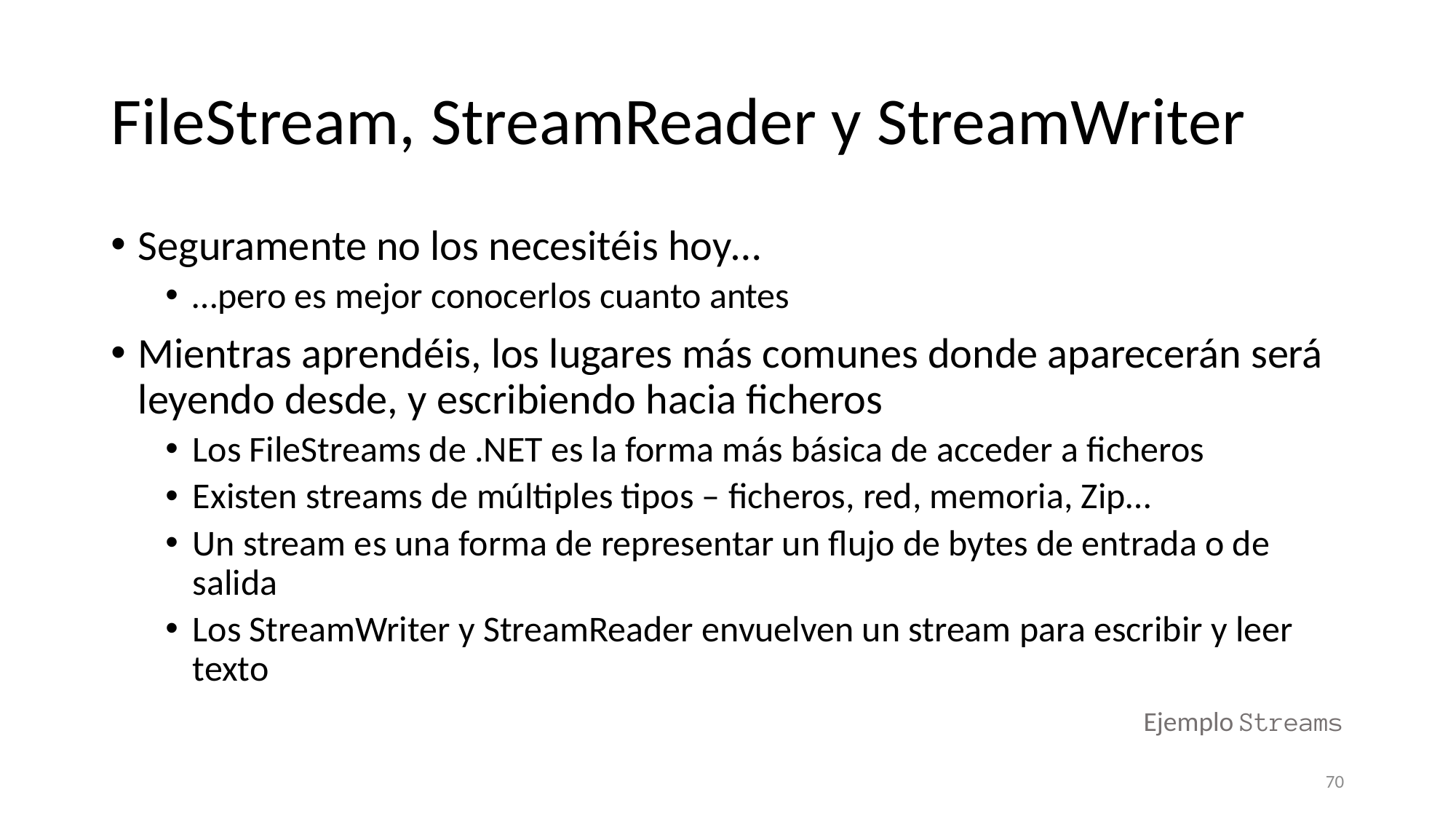

# FileStream, StreamReader y StreamWriter
Seguramente no los necesitéis hoy…
…pero es mejor conocerlos cuanto antes
Mientras aprendéis, los lugares más comunes donde aparecerán será leyendo desde, y escribiendo hacia ficheros
Los FileStreams de .NET es la forma más básica de acceder a ficheros
Existen streams de múltiples tipos – ficheros, red, memoria, Zip…
Un stream es una forma de representar un flujo de bytes de entrada o de salida
Los StreamWriter y StreamReader envuelven un stream para escribir y leer texto
Ejemplo Streams
70